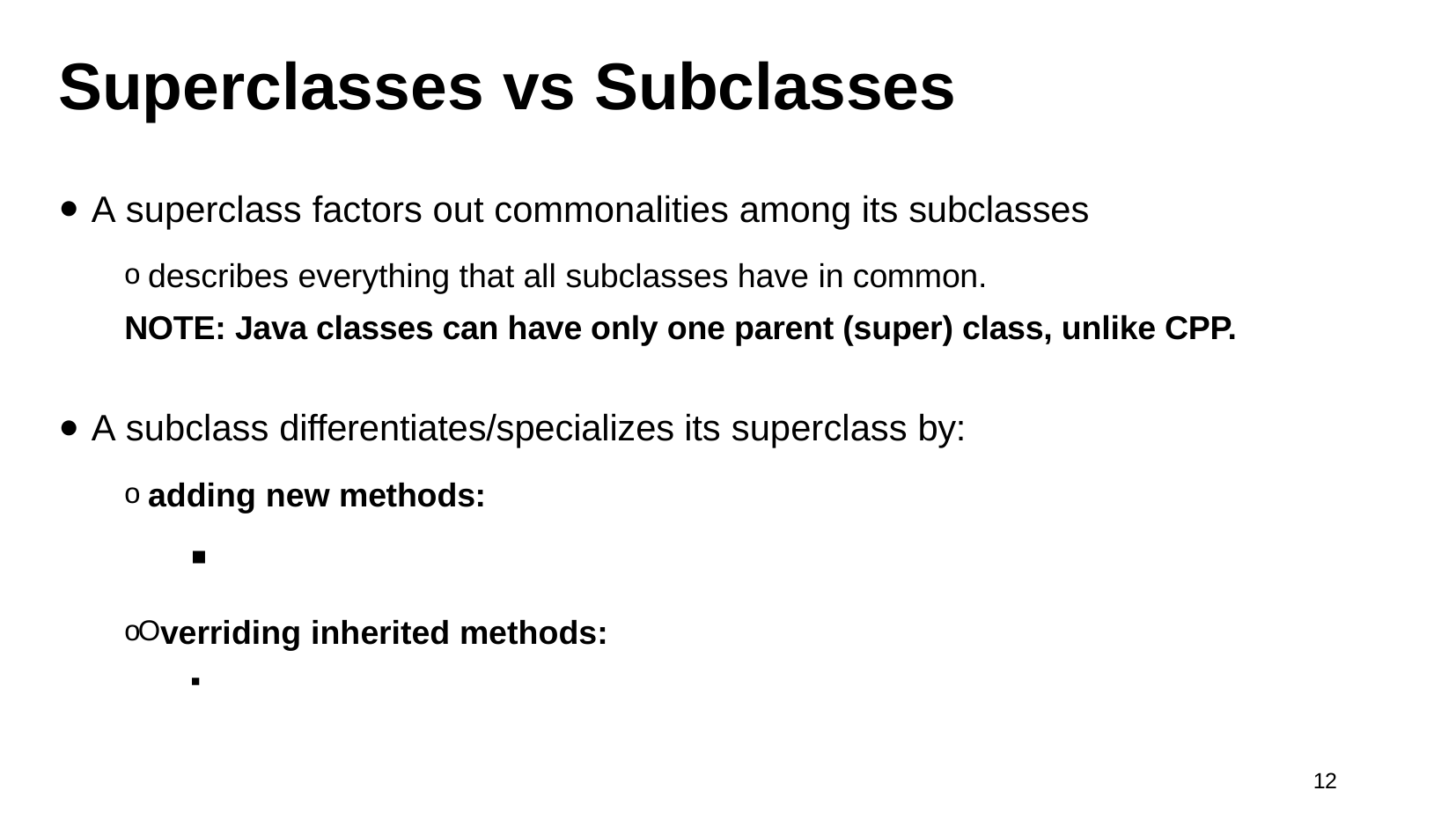

# Superclasses vs Subclasses
A superclass factors out commonalities among its subclasses
o describes everything that all subclasses have in common.
NOTE: Java classes can have only one parent (super) class, unlike CPP.

A subclass differentiates/specializes its superclass by:
o adding new methods:

o Overriding inherited methods:

12